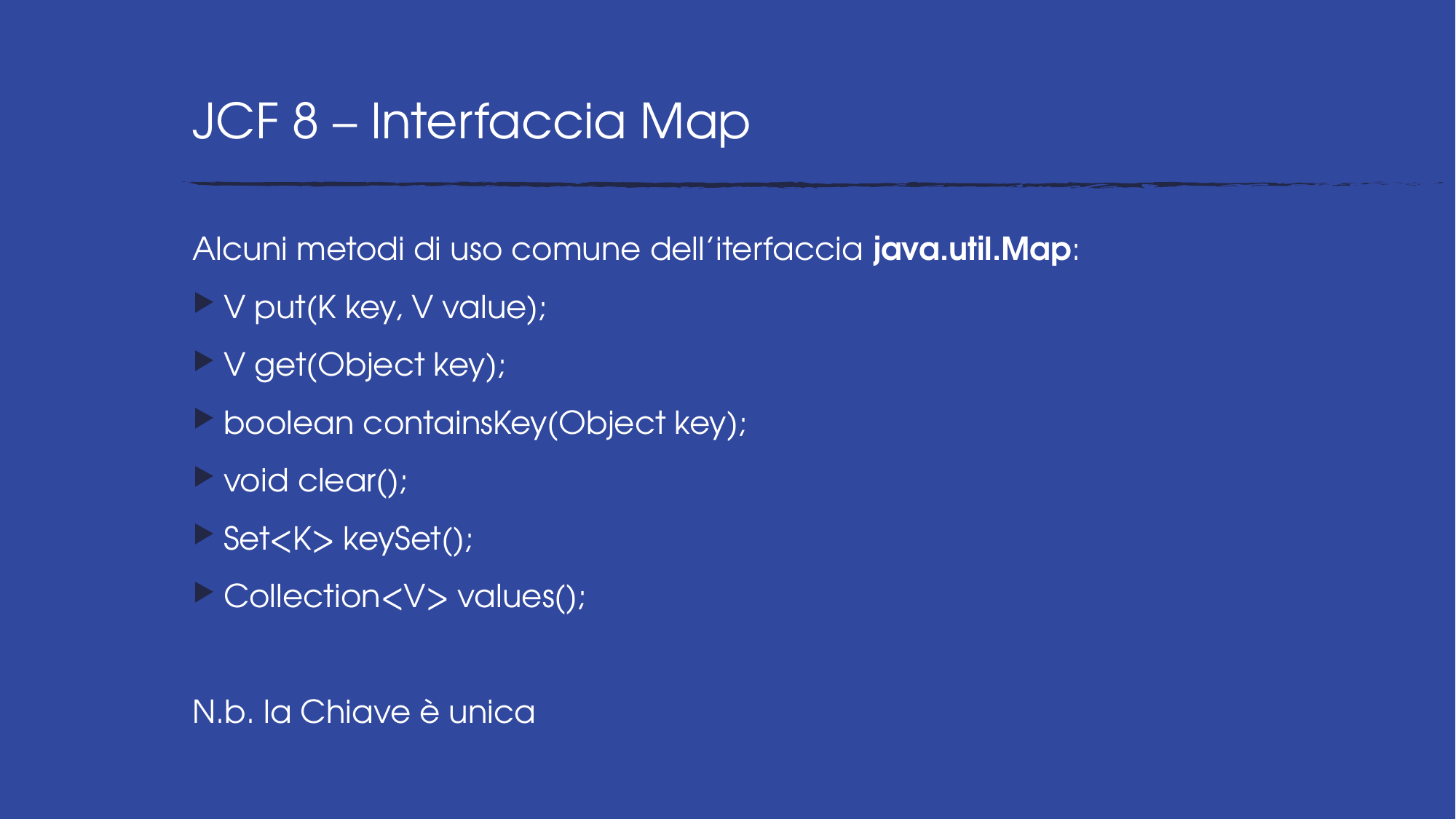

# JCF 8 – Interfaccia Map
Alcuni metodi di uso comune dell’iterfaccia java.util.Map:
V put(K key, V value);
V get(Object key);
boolean containsKey(Object key);
void clear();
Set<K> keySet();
Collection<V> values();

N.b. la Chiave è unica